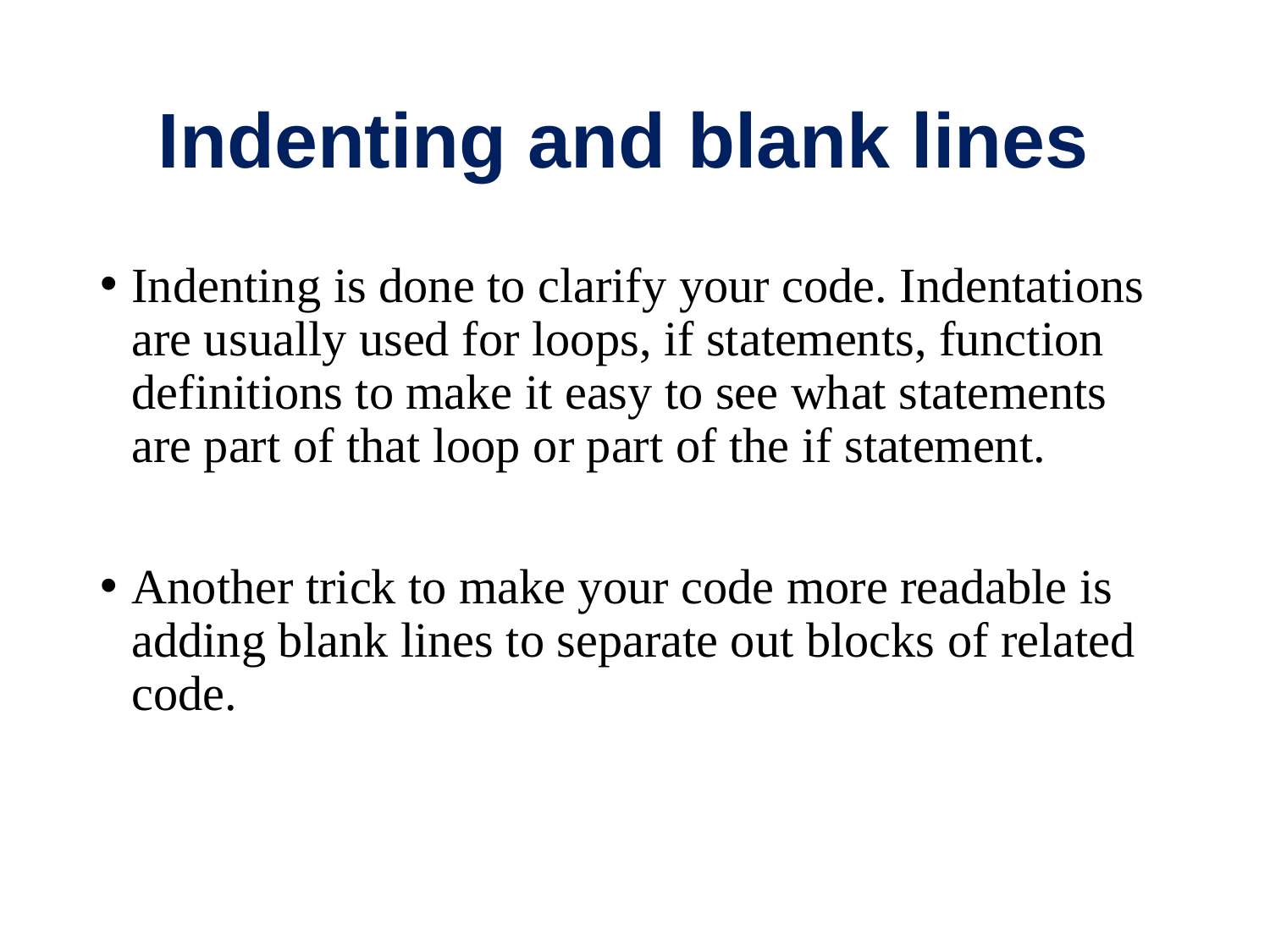

# Indenting and blank lines
Indenting is done to clarify your code. Indentations are usually used for loops, if statements, function definitions to make it easy to see what statements are part of that loop or part of the if statement.

Another trick to make your code more readable is adding blank lines to separate out blocks of related code.